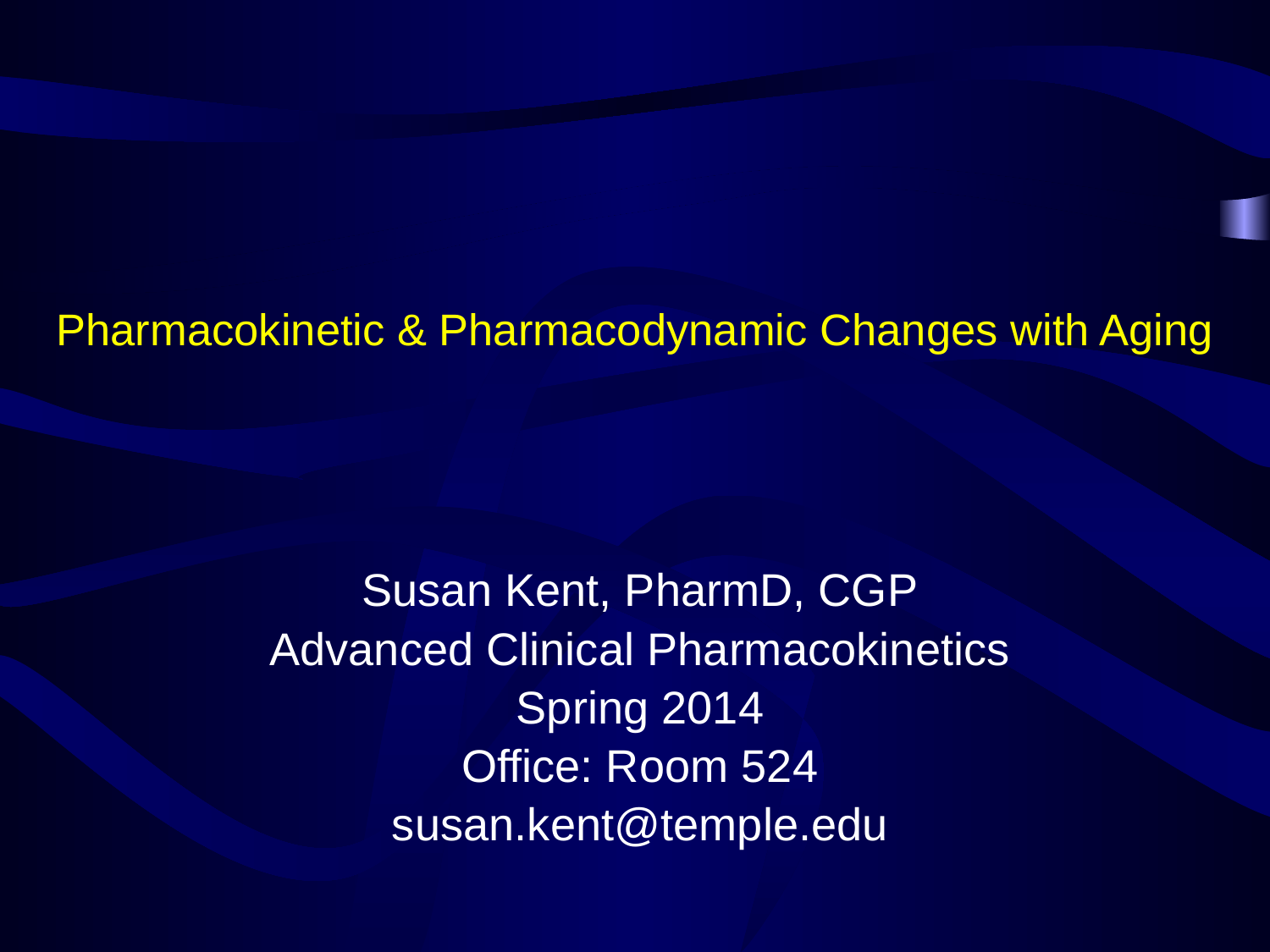

# Pharmacokinetic & Pharmacodynamic Changes with Aging
Susan Kent, PharmD, CGP
Advanced Clinical Pharmacokinetics
Spring 2014
Office: Room 524
susan.kent@temple.edu